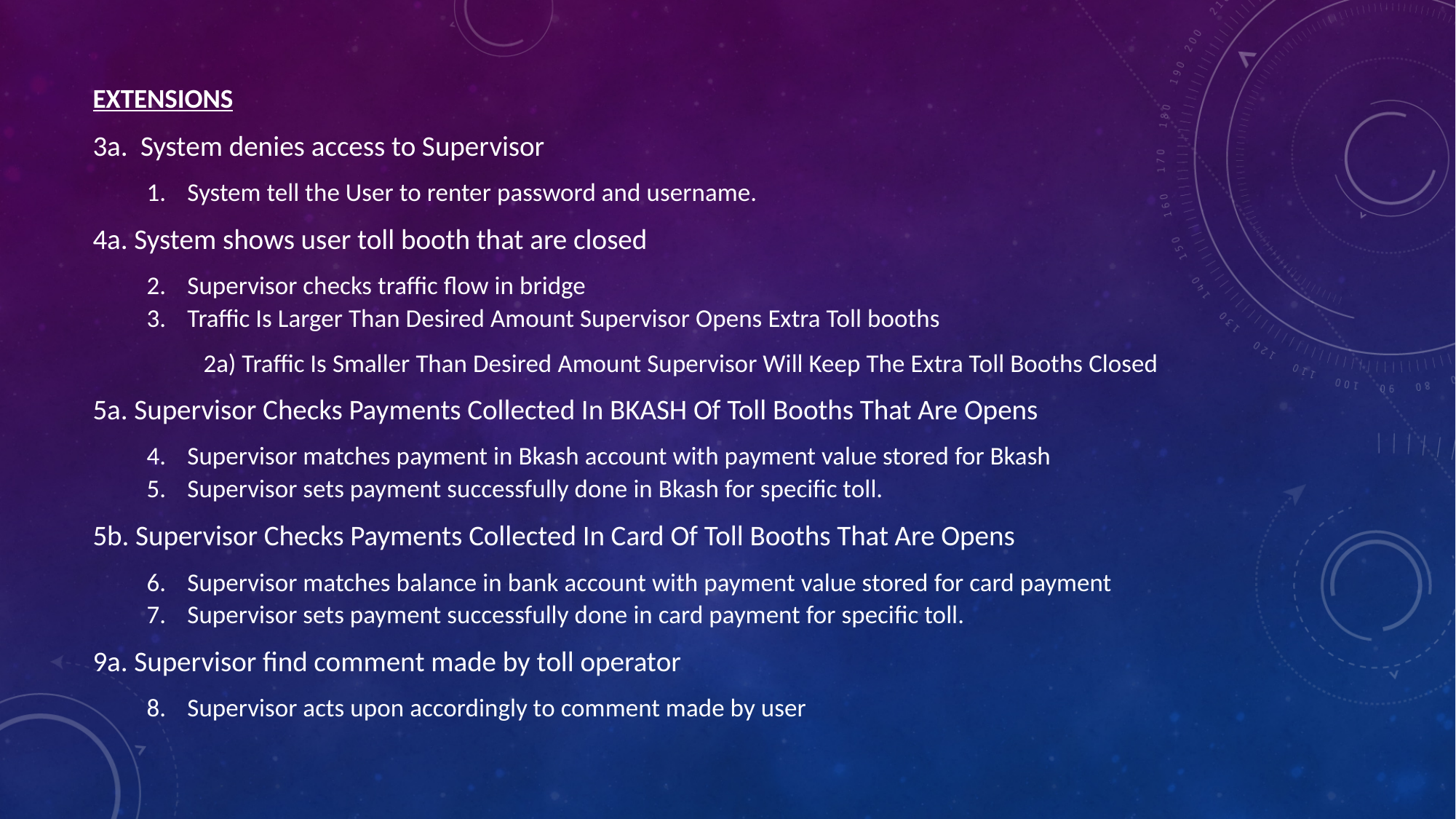

EXTENSIONS
3a.  System denies access to Supervisor
System tell the User to renter password and username.
4a. System shows user toll booth that are closed
Supervisor checks traffic flow in bridge
Traffic Is Larger Than Desired Amount Supervisor Opens Extra Toll booths
                   2a) Traffic Is Smaller Than Desired Amount Supervisor Will Keep The Extra Toll Booths Closed
5a. Supervisor Checks Payments Collected In BKASH Of Toll Booths That Are Opens
Supervisor matches payment in Bkash account with payment value stored for Bkash
Supervisor sets payment successfully done in Bkash for specific toll.
5b. Supervisor Checks Payments Collected In Card Of Toll Booths That Are Opens
Supervisor matches balance in bank account with payment value stored for card payment
Supervisor sets payment successfully done in card payment for specific toll.
9a. Supervisor find comment made by toll operator
Supervisor acts upon accordingly to comment made by user